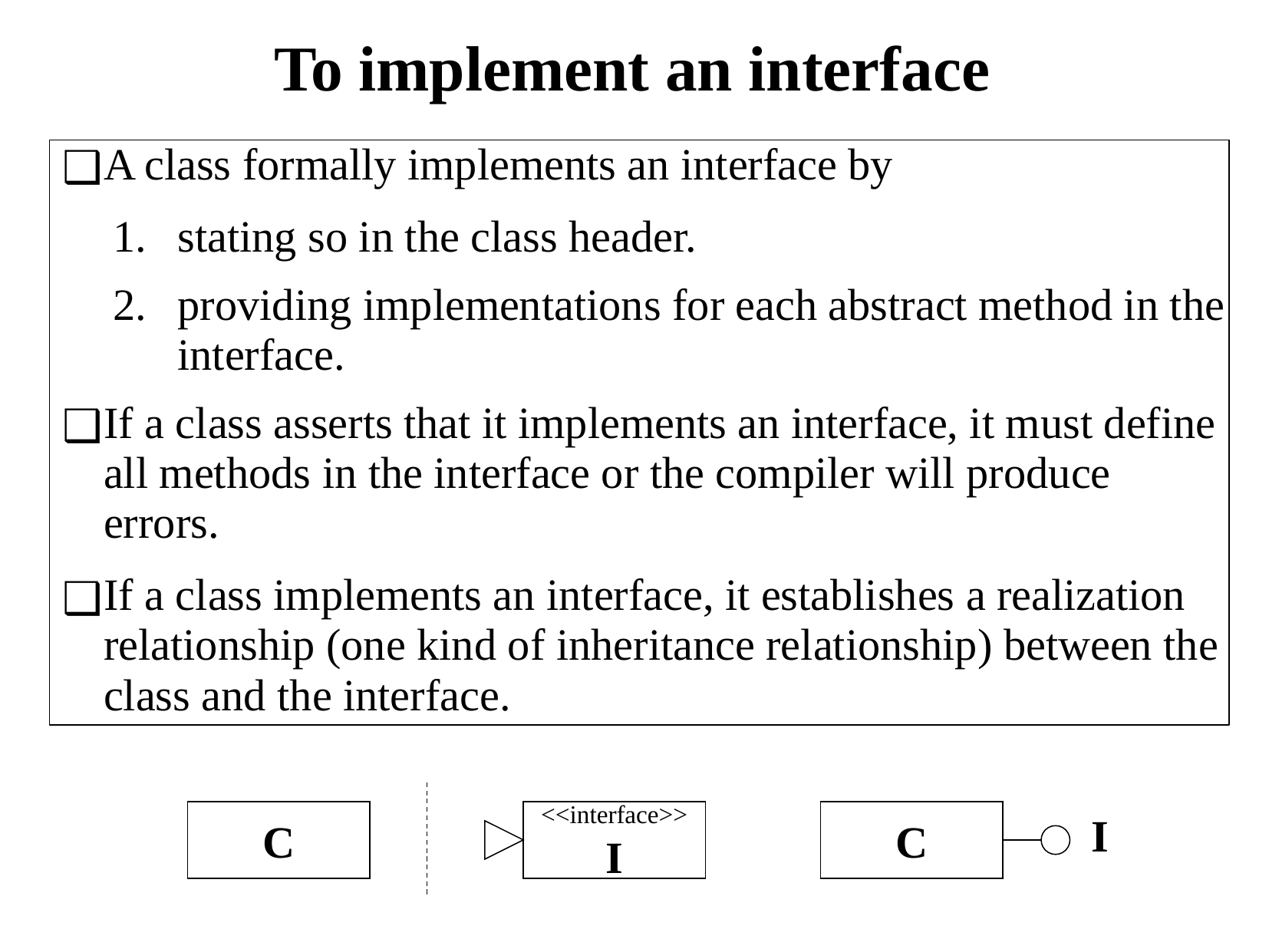

# To implement an interface
A class formally implements an interface by
stating so in the class header.
providing implementations for each abstract method in the interface.
If a class asserts that it implements an interface, it must define all methods in the interface or the compiler will produce errors.
If a class implements an interface, it establishes a realization relationship (one kind of inheritance relationship) between the class and the interface.
C
<<interface>>
I
C
I